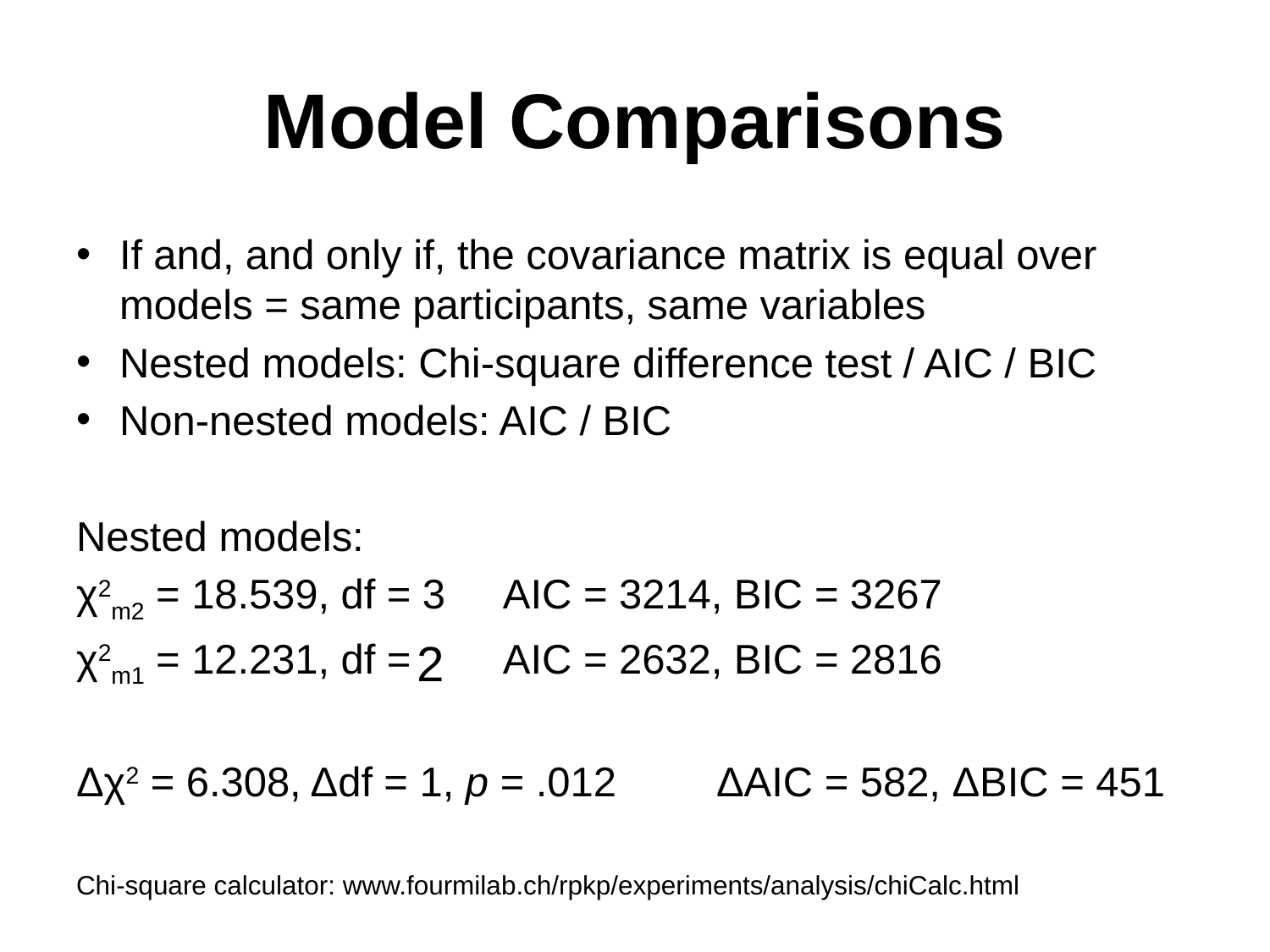

# Model Comparisons
If and, and only if, the covariance matrix is equal over models = same participants, same variables
Nested models: Chi-square difference test / AIC / BIC
Non-nested models: AIC / BIC

Nested models:
χ2m2 = 18.539, df = 3				AIC = 3214, BIC = 3267
χ2m1 = 12.231, df = 2 				AIC = 2632, BIC = 2816

Δχ2 = 6.308, Δdf = 1, p = .012		ΔAIC = 582, ΔBIC = 451

Chi-square calculator: www.fourmilab.ch/rpkp/experiments/analysis/chiCalc.html

2